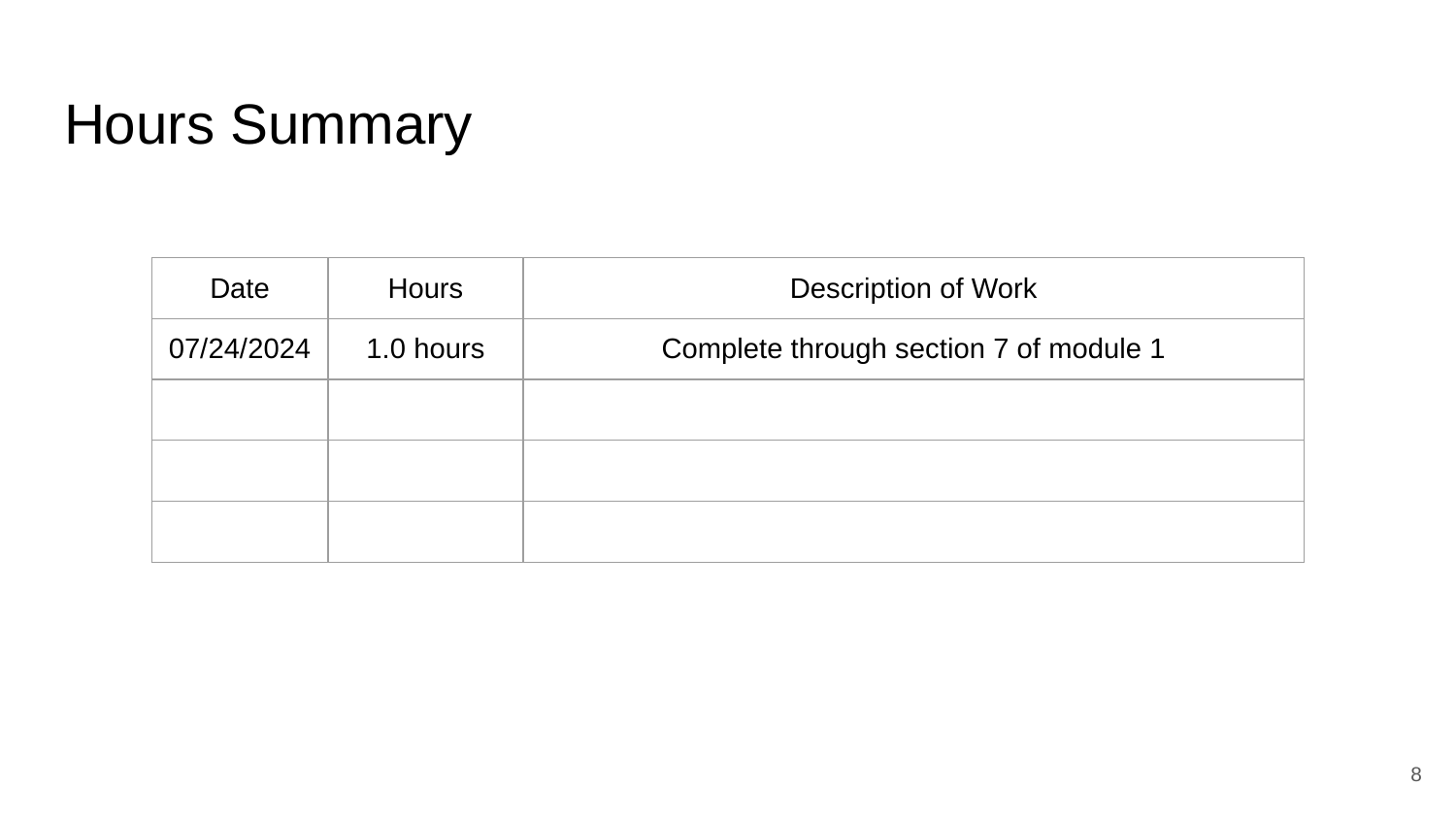

# Hours Summary
| Date | Hours | Description of Work |
| --- | --- | --- |
| 07/24/2024 | 1.0 hours | Complete through section 7 of module 1 |
|  |  |  |
|  |  |  |
|  |  |  |
8